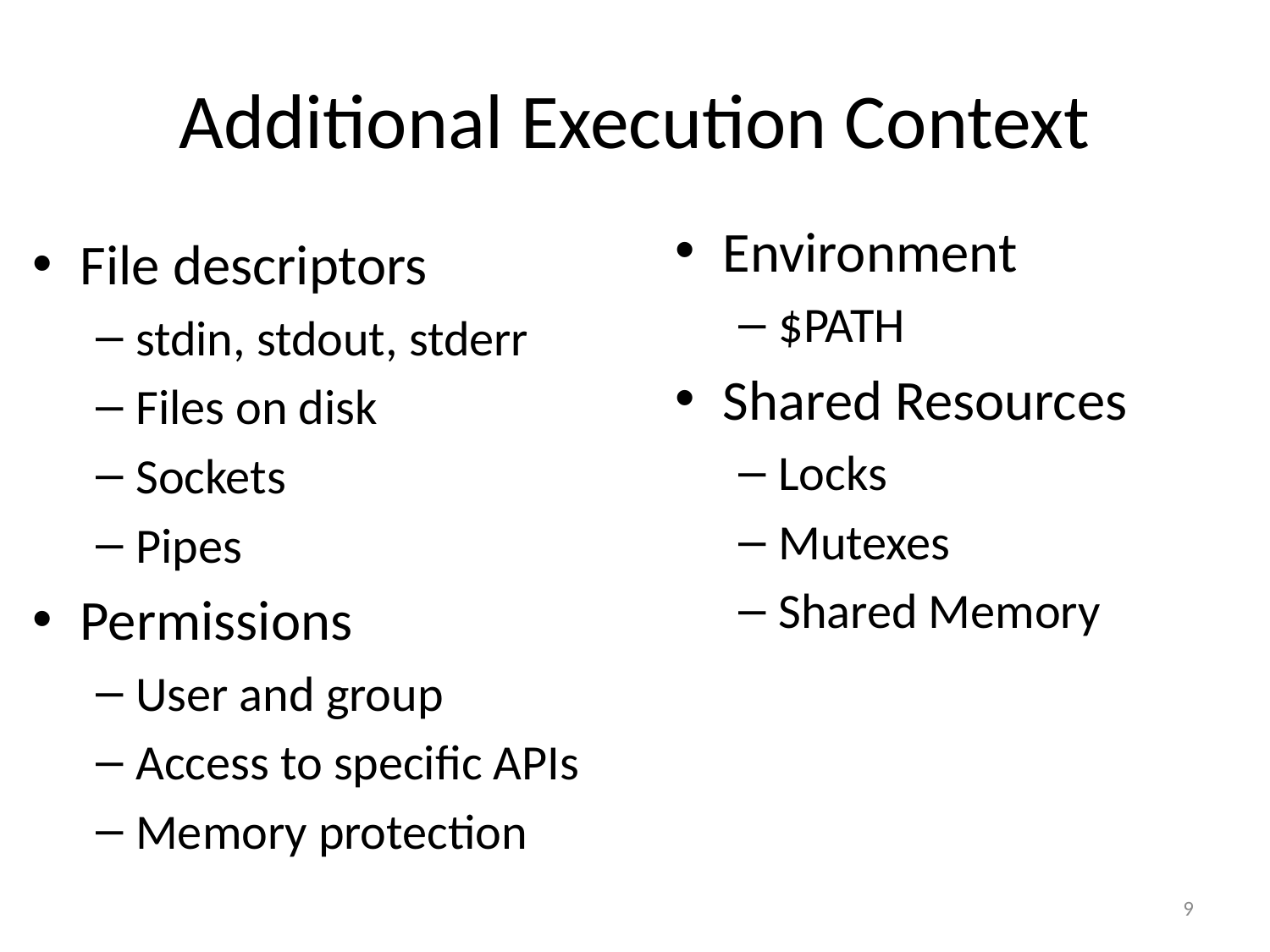

# Additional Execution Context
Environment
$PATH
Shared Resources
Locks
Mutexes
Shared Memory
File descriptors
stdin, stdout, stderr
Files on disk
Sockets
Pipes
Permissions
User and group
Access to specific APIs
Memory protection
9